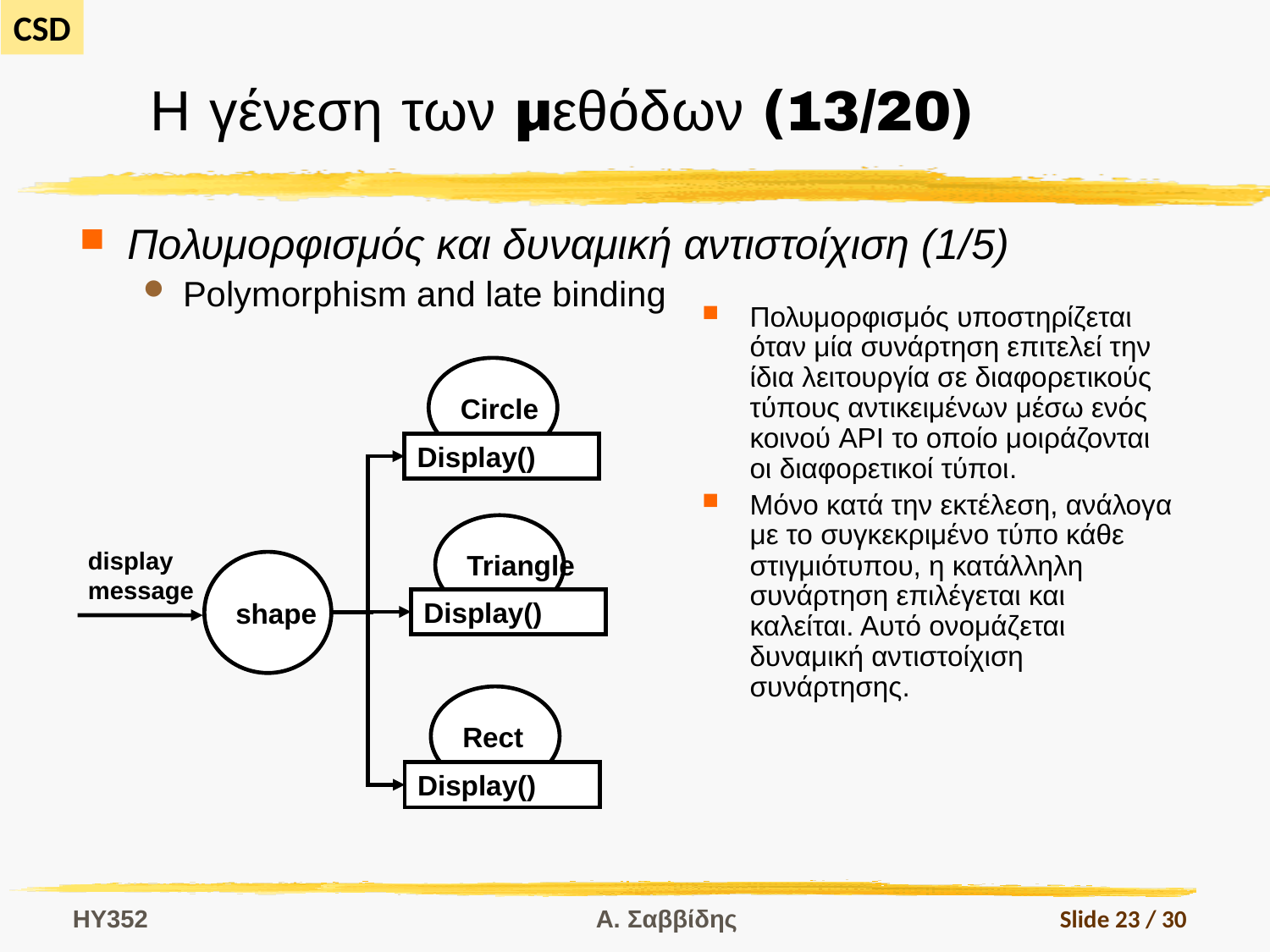

# Η γένεση των μεθόδων (13/20)
Πολυμορφισμός και δυναμική αντιστοίχιση (1/5)
Polymorphism and late binding
Πολυμορφισμός υποστηρίζεται όταν μία συνάρτηση επιτελεί την ίδια λειτουργία σε διαφορετικούς τύπους αντικειμένων μέσω ενός κοινού API το οποίο μοιράζονται οι διαφορετικοί τύποι.
Μόνο κατά την εκτέλεση, ανάλογα με το συγκεκριμένο τύπο κάθε στιγμιότυπου, η κατάλληλη συνάρτηση επιλέγεται και καλείται. Αυτό ονομάζεται δυναμική αντιστοίχιση  συνάρτησης.
Circle
Display()
Triangle
display
message
shape
Display()

Rect
Display()
HY352
Α. Σαββίδης
Slide 23 / 30